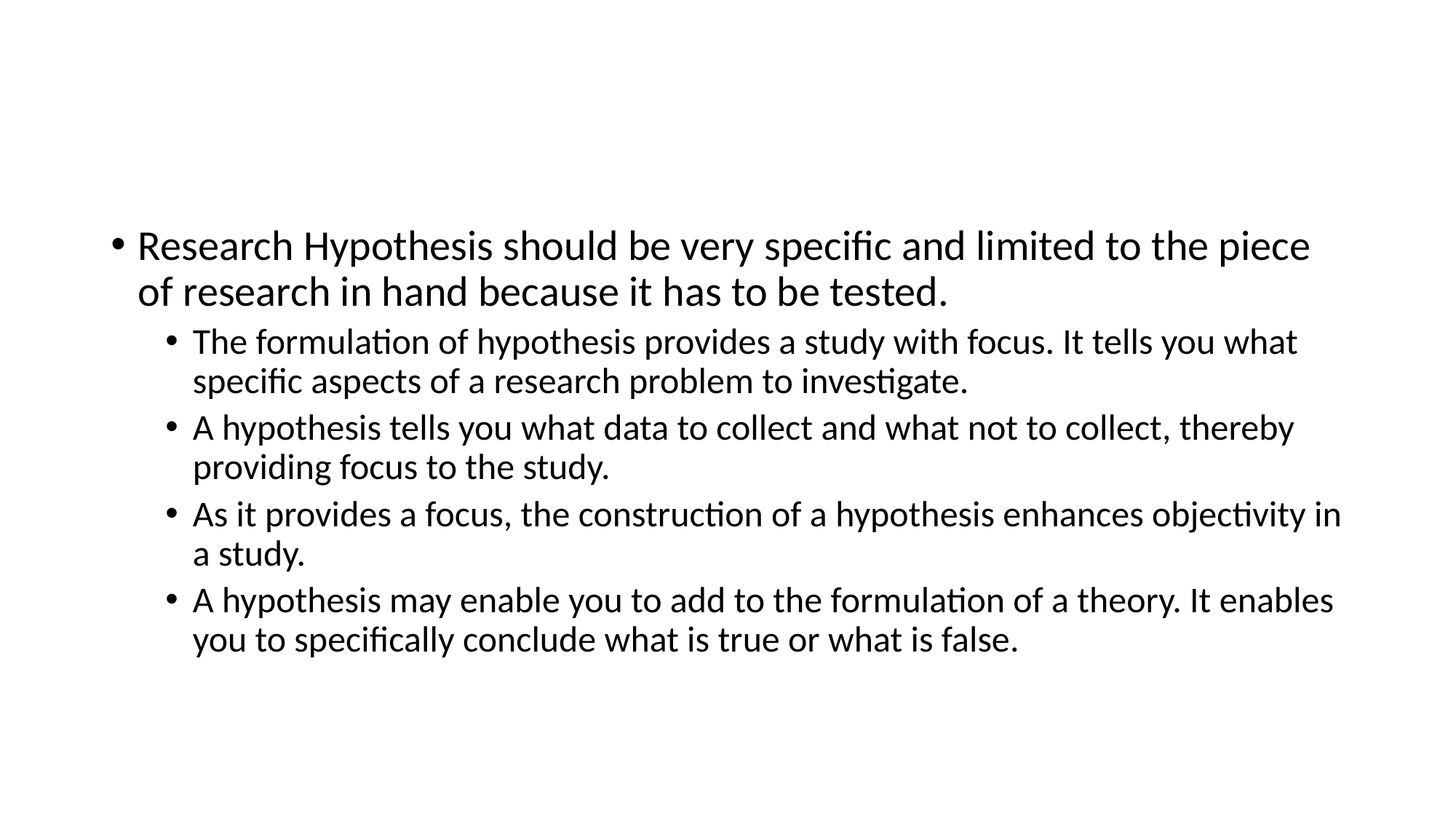

#
Research Hypothesis should be very specific and limited to the piece of research in hand because it has to be tested.
The formulation of hypothesis provides a study with focus. It tells you what specific aspects of a research problem to investigate.
A hypothesis tells you what data to collect and what not to collect, thereby providing focus to the study.
As it provides a focus, the construction of a hypothesis enhances objectivity in a study.
A hypothesis may enable you to add to the formulation of a theory. It enables you to specifically conclude what is true or what is false.